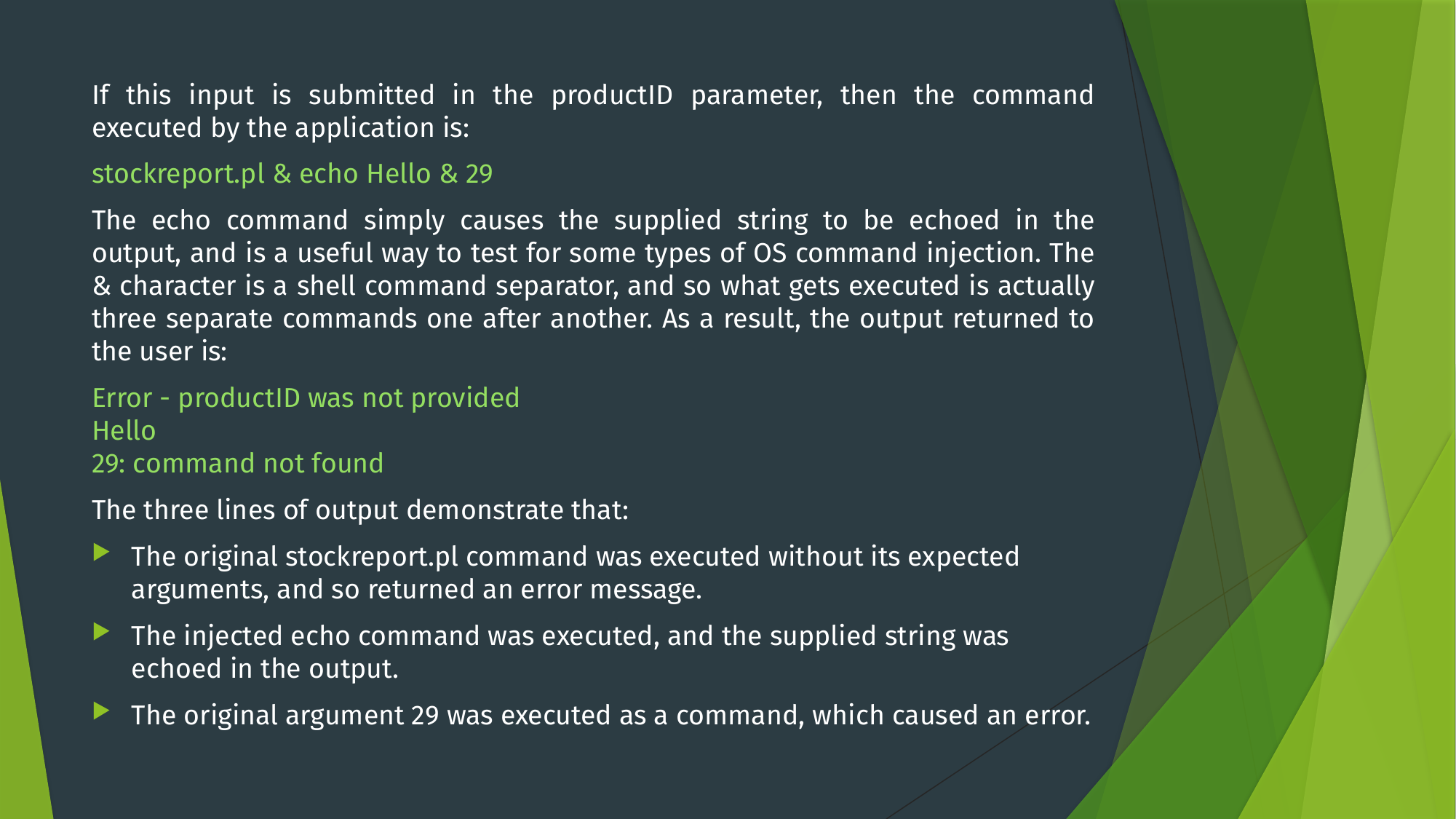

If this input is submitted in the productID parameter, then the command executed by the application is:
stockreport.pl & echo Hello & 29
The echo command simply causes the supplied string to be echoed in the output, and is a useful way to test for some types of OS command injection. The & character is a shell command separator, and so what gets executed is actually three separate commands one after another. As a result, the output returned to the user is:
Error - productID was not provided
Hello
29: command not found
The three lines of output demonstrate that:
The original stockreport.pl command was executed without its expected arguments, and so returned an error message.
The injected echo command was executed, and the supplied string was echoed in the output.
The original argument 29 was executed as a command, which caused an error.